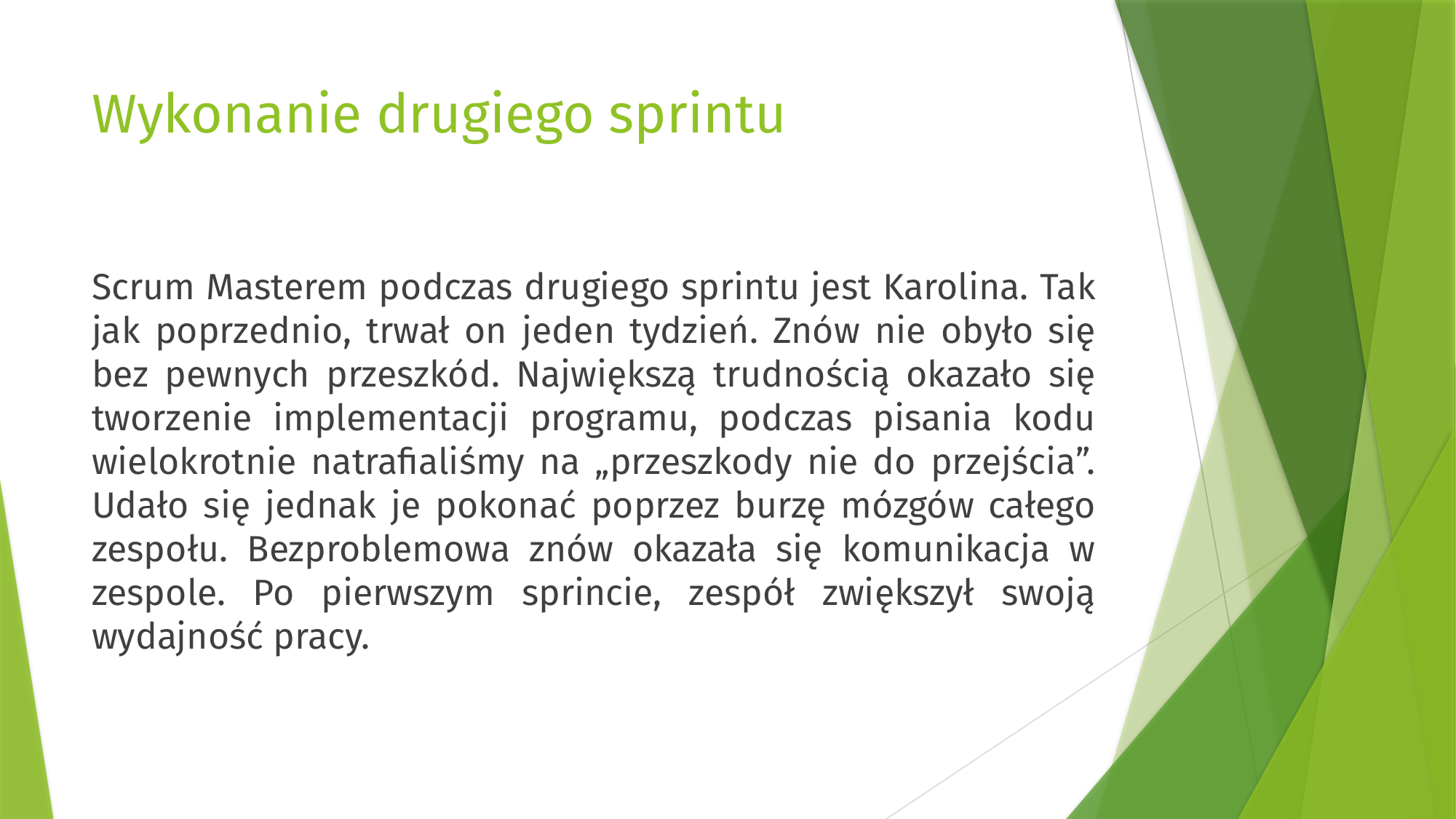

# Wykonanie drugiego sprintu
Scrum Masterem podczas drugiego sprintu jest Karolina. Tak jak poprzednio, trwał on jeden tydzień. Znów nie obyło się bez pewnych przeszkód. Największą trudnością okazało się tworzenie implementacji programu, podczas pisania kodu wielokrotnie natrafialiśmy na „przeszkody nie do przejścia”. Udało się jednak je pokonać poprzez burzę mózgów całego zespołu. Bezproblemowa znów okazała się komunikacja w zespole. Po pierwszym sprincie, zespół zwiększył swoją wydajność pracy.